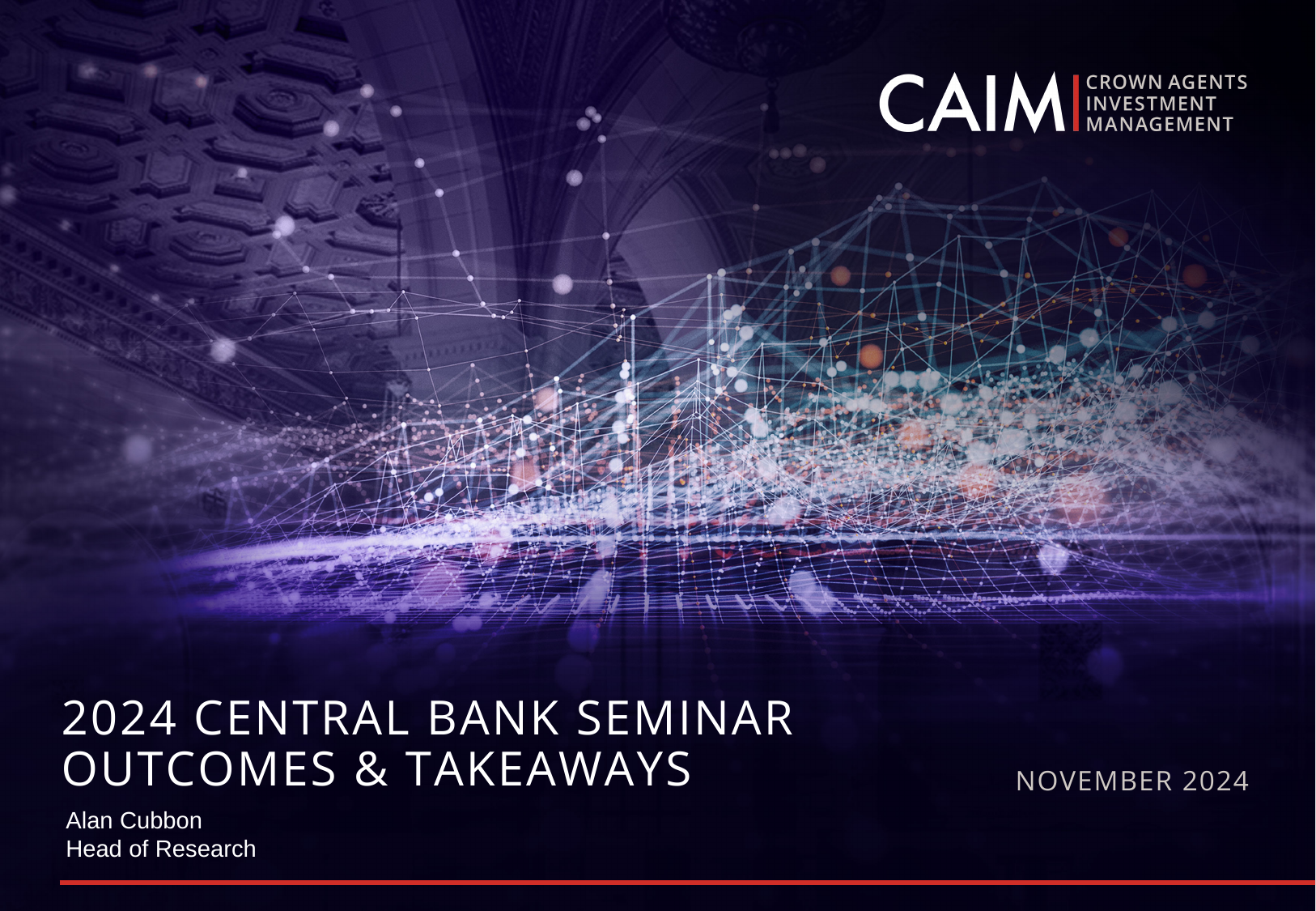

# 2024 Central bank seminar outcomes & takeaways
NOVEMBER 2024
Alan Cubbon
Head of Research